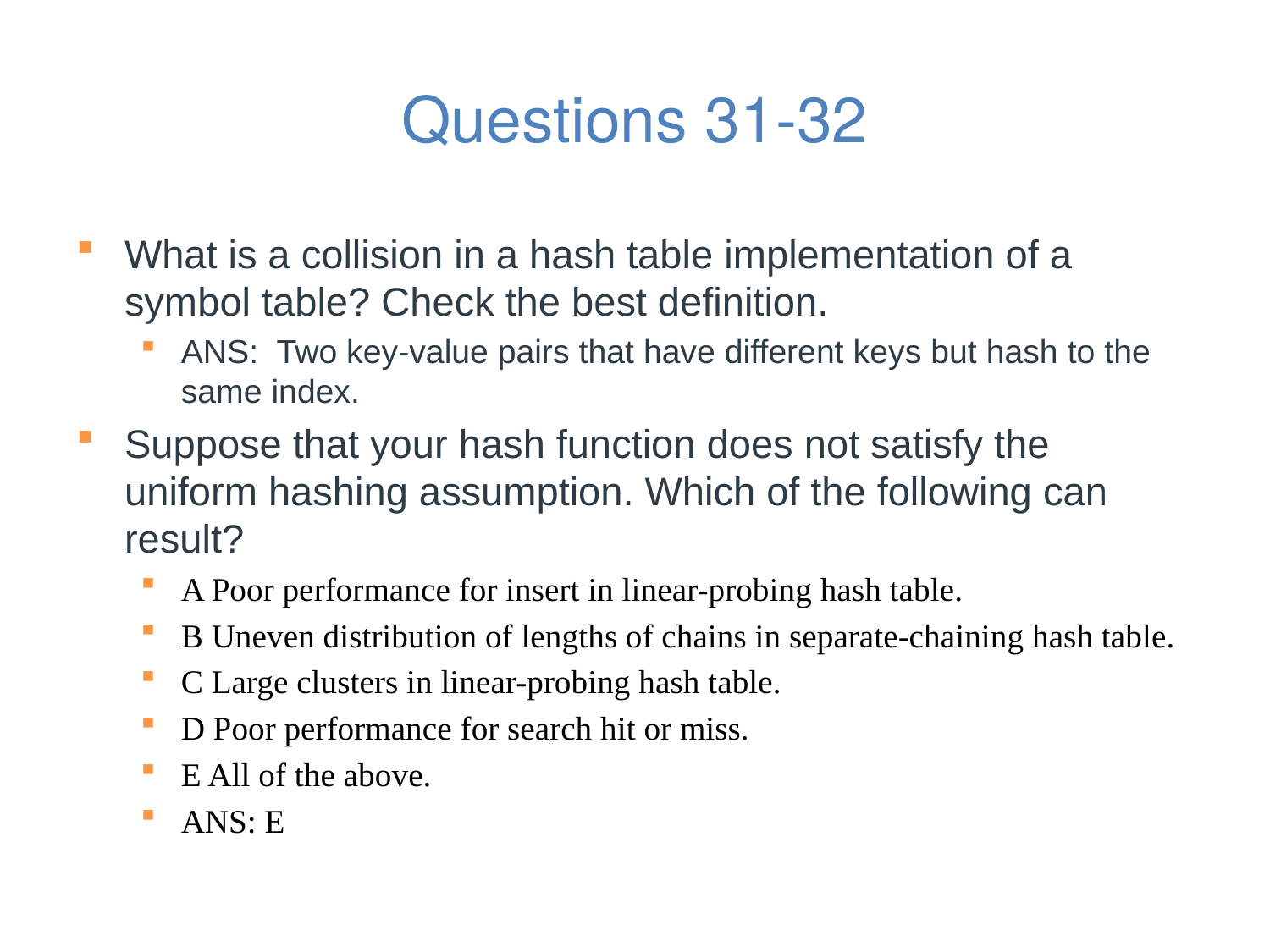

# Questions 31-32
What is a collision in a hash table implementation of a symbol table? Check the best definition.
ANS:  Two key-value pairs that have different keys but hash to the same index.
Suppose that your hash function does not satisfy the uniform hashing assumption. Which of the following can result?
A Poor performance for insert in linear-probing hash table.
B Uneven distribution of lengths of chains in separate-chaining hash table.
C Large clusters in linear-probing hash table.
D Poor performance for search hit or miss.
E All of the above.
ANS: E